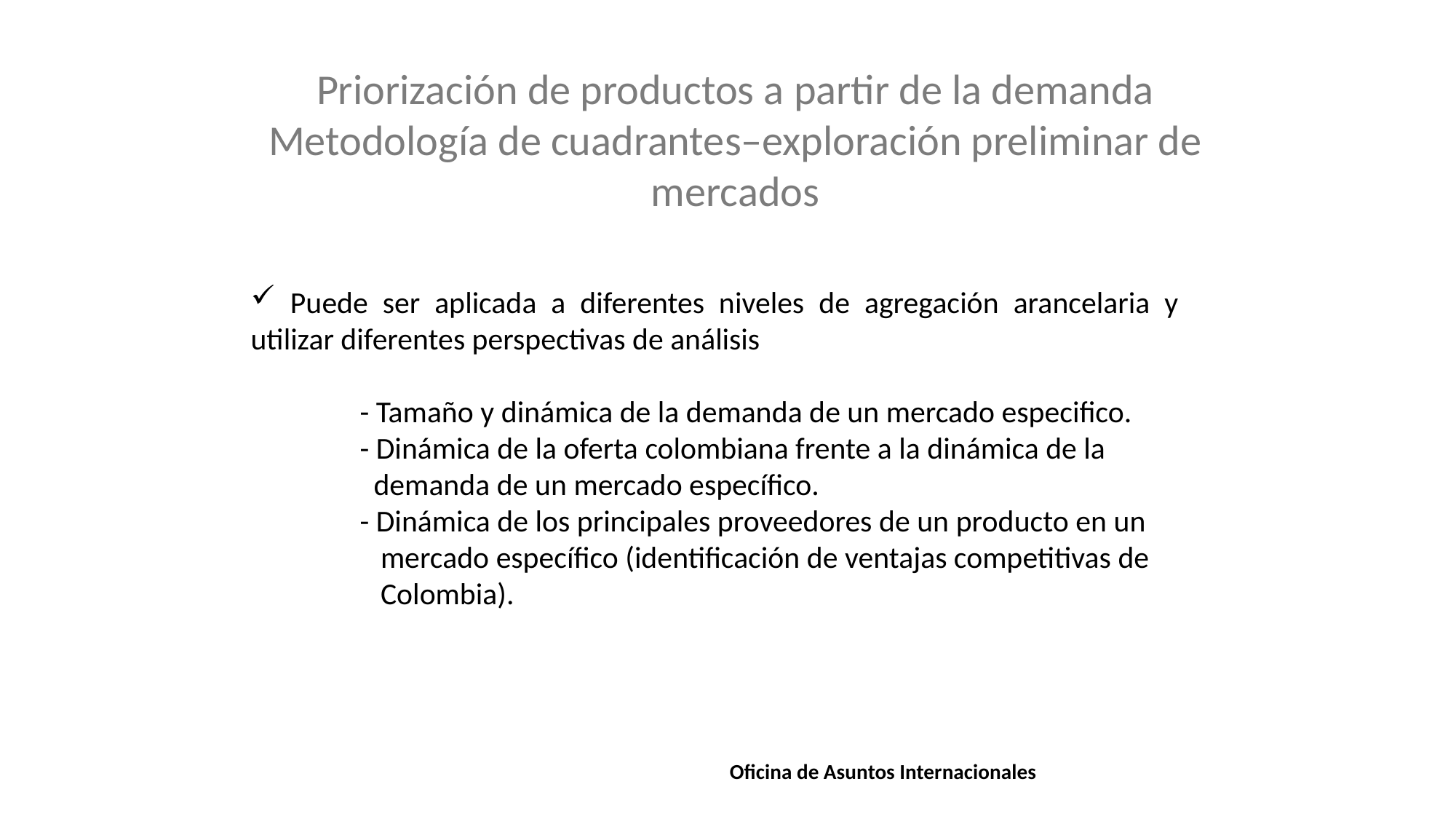

Priorización de productos a partir de la demanda
Metodología de cuadrantes–exploración preliminar de mercados

 Puede ser aplicada a diferentes niveles de agregación arancelaria y utilizar diferentes perspectivas de análisis

	- Tamaño y dinámica de la demanda de un mercado especifico.
	- Dinámica de la oferta colombiana frente a la dinámica de la  		  demanda de un mercado específico.
	- Dinámica de los principales proveedores de un producto en un 	   mercado específico (identificación de ventajas competitivas de 	   Colombia).
1
Oficina de Asuntos Internacionales